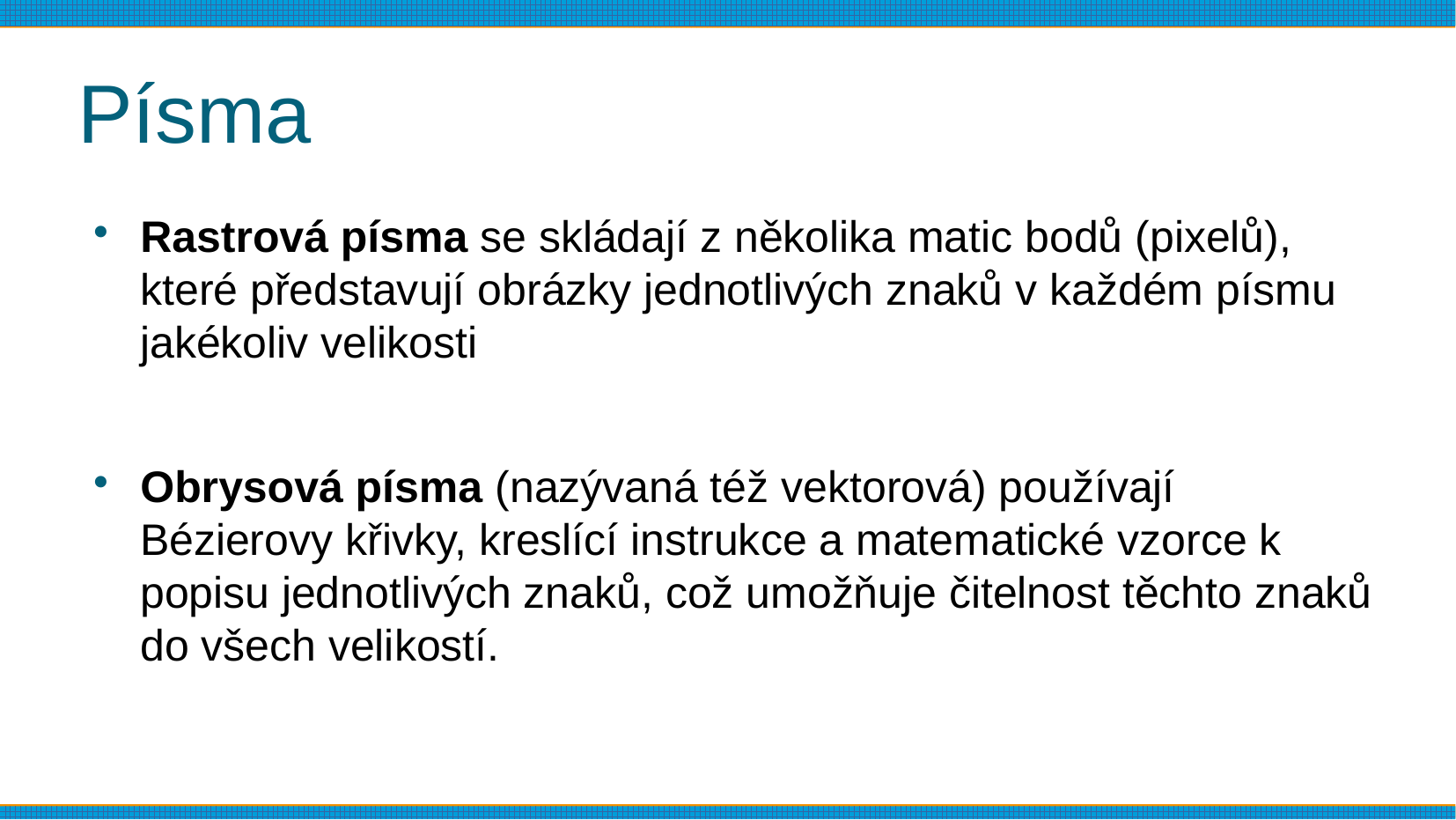

# Písma
Rastrová písma se skládají z několika matic bodů (pixelů), které představují obrázky jednotlivých znaků v každém písmu jakékoliv velikosti

Obrysová písma (nazývaná též vektorová) používají Bézierovy křivky, kreslící instrukce a matematické vzorce k popisu jednotlivých znaků, což umožňuje čitelnost těchto znaků do všech velikostí.